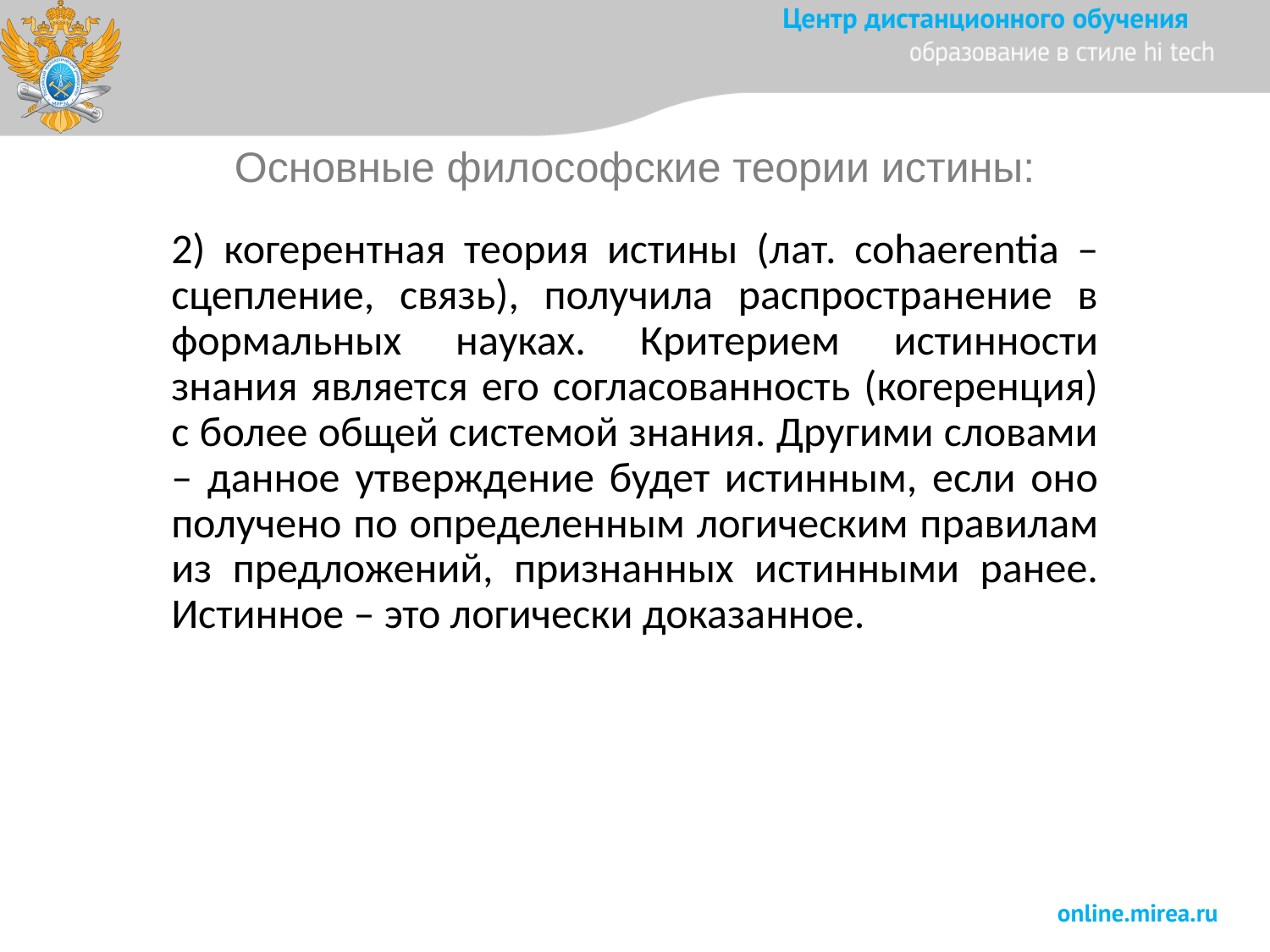

Основные философские теории истины:
# 2) когерентная теория истины (лат. cohaerentia – сцепление, связь), получила распространение в формальных науках. Критерием истинности знания является его согласованность (когеренция) с более общей системой знания. Другими словами – данное утверждение будет истинным, если оно получено по определенным логическим правилам из предложений, признанных истинными ранее. Истинное – это логически доказанное.